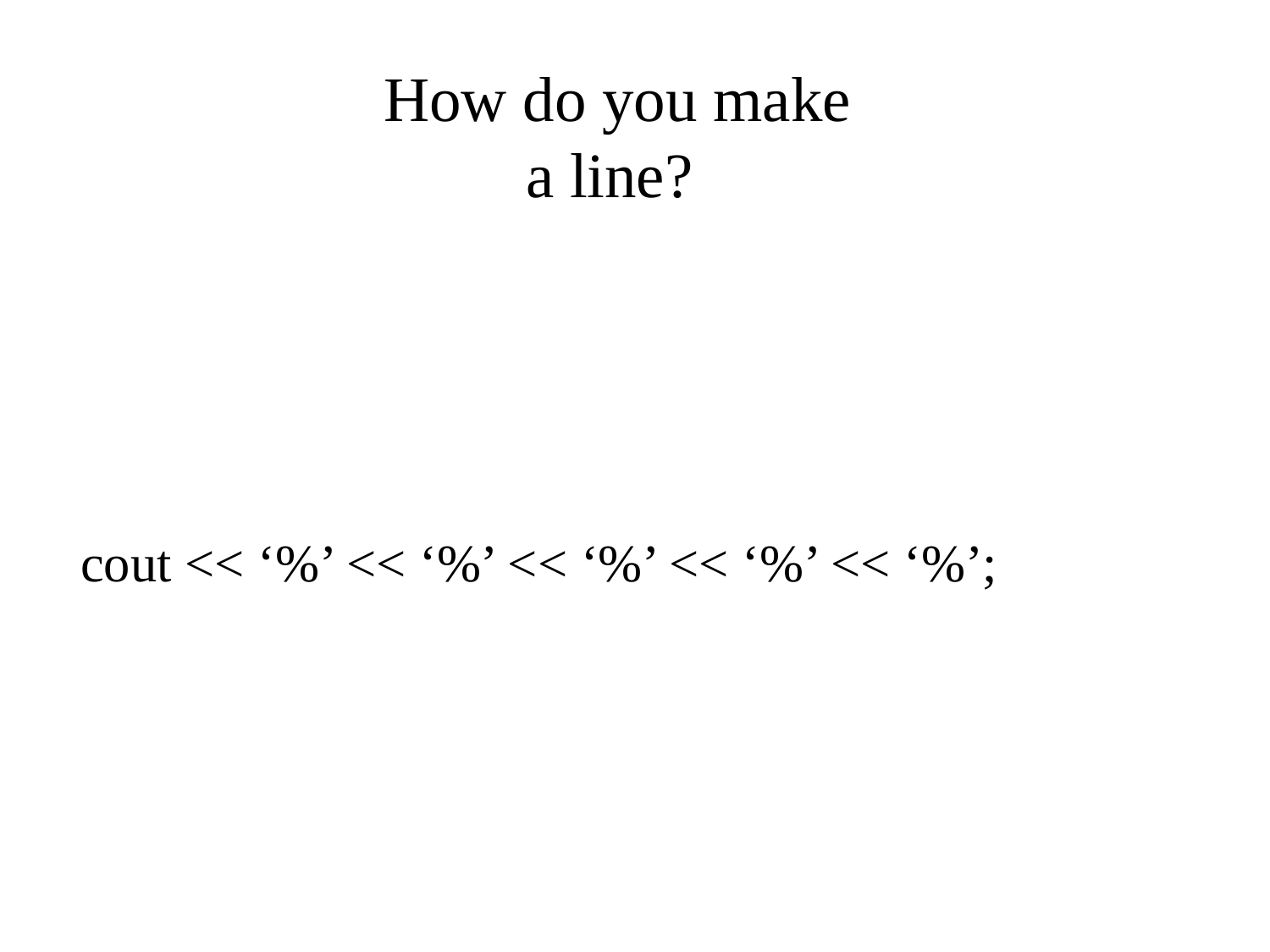

How do you make
a line?
cout << ‘%’ << ‘%’ << ‘%’ << ‘%’ << ‘%’;